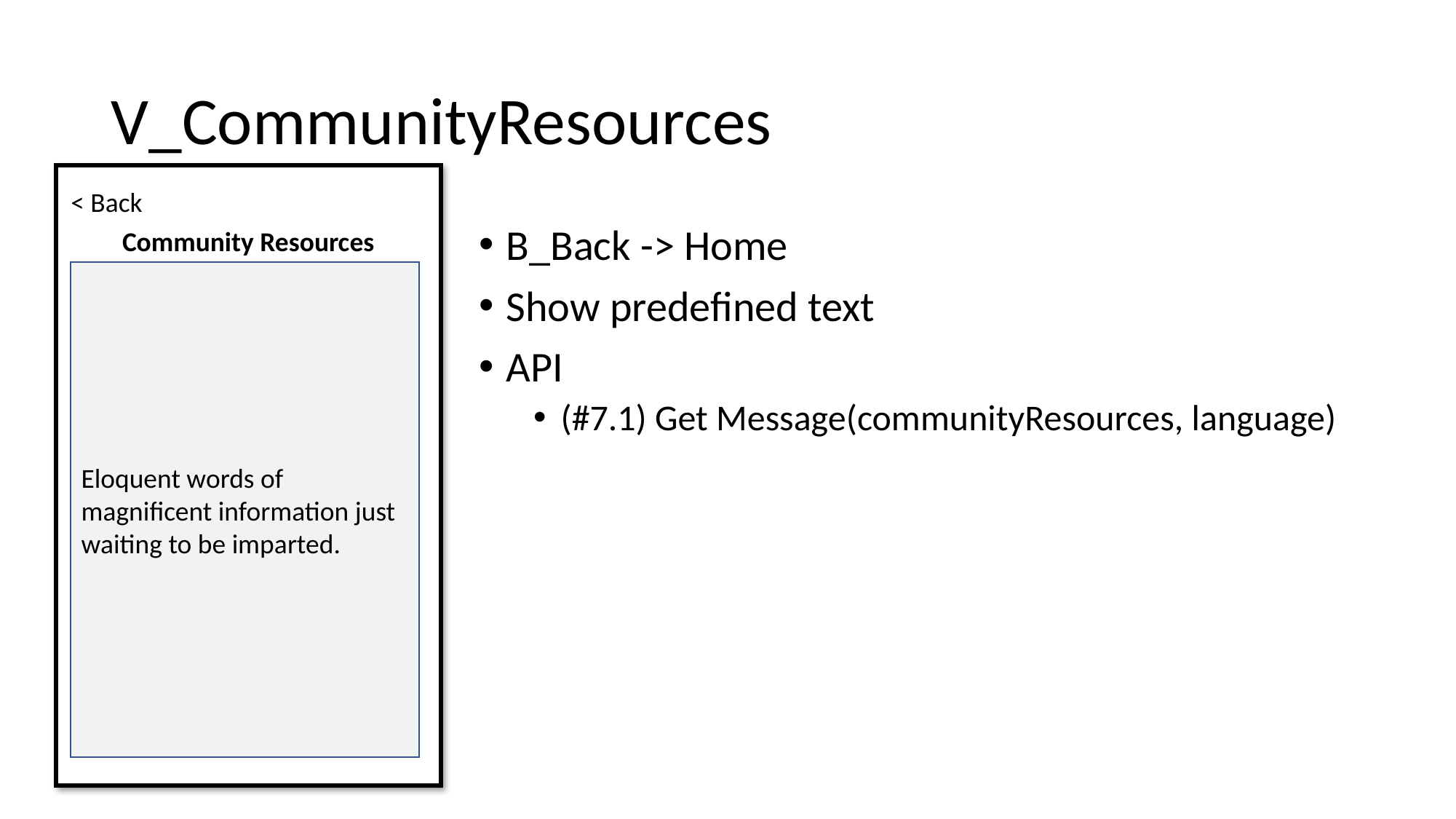

# V_CommunityResources

< Back
B_Back -> Home
Show predefined text
API
(#7.1) Get Message(communityResources, language)
Community Resources
Eloquent words of magnificent information just waiting to be imparted.